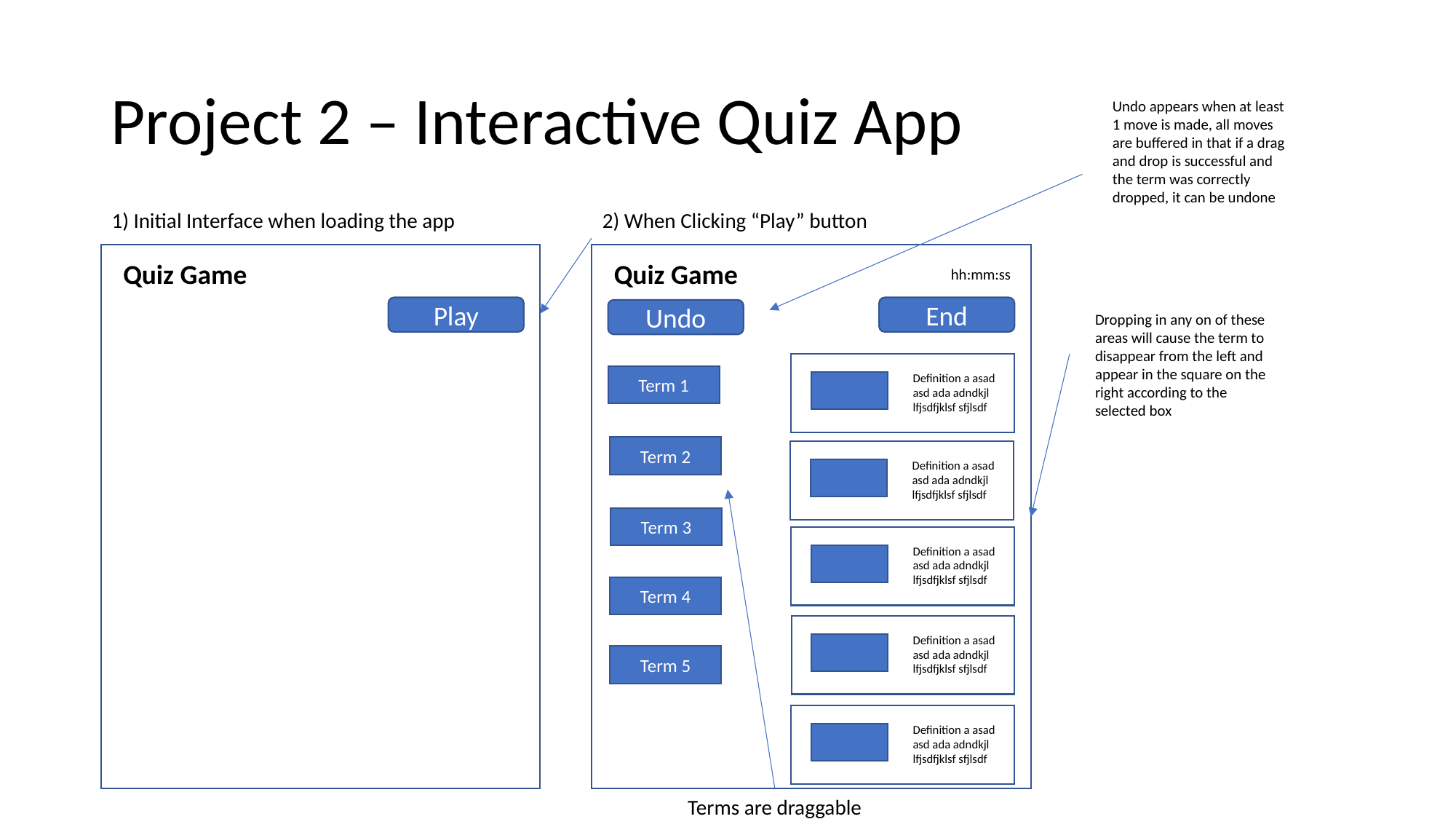

# Project 2 – Interactive Quiz App
Undo appears when at least 1 move is made, all moves are buffered in that if a drag and drop is successful and the term was correctly dropped, it can be undone
1) Initial Interface when loading the app
2) When Clicking “Play” button

Quiz Game
Quiz Game
hh:mm:ss
Play
End
Undo
Dropping in any on of these areas will cause the term to disappear from the left and appear in the square on the right according to the selected box

Definition a asad  asd ada adndkjl lfjsdfjklsf sfjlsdf
Term 1

Term 2

Definition a asad  asd ada adndkjl lfjsdfjklsf sfjlsdf

Term 3

Definition a asad  asd ada adndkjl lfjsdfjklsf sfjlsdf

Term 4

Definition a asad  asd ada adndkjl lfjsdfjklsf sfjlsdf

Term 5

Definition a asad  asd ada adndkjl lfjsdfjklsf sfjlsdf

Terms are draggable